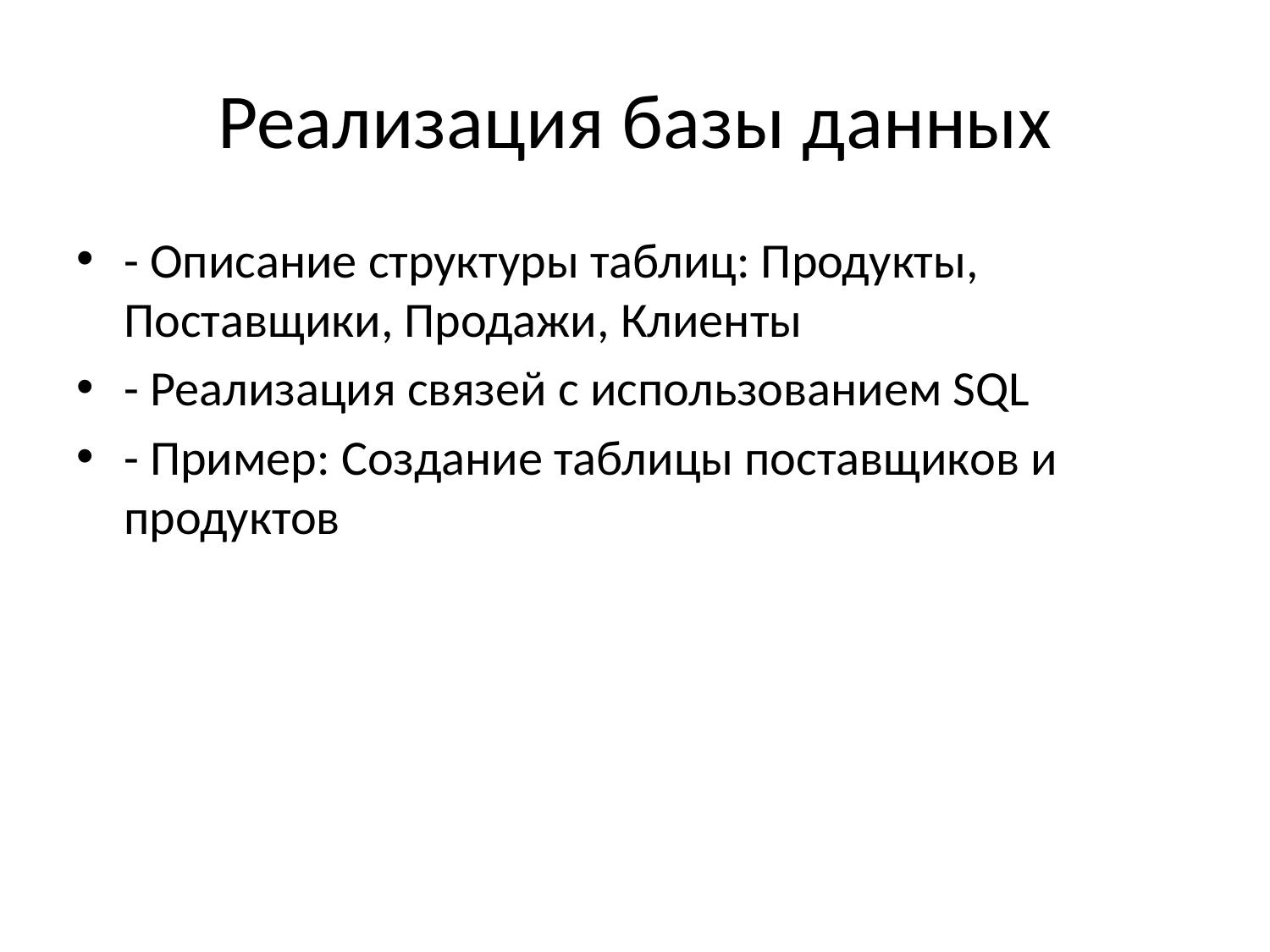

# Реализация базы данных
- Описание структуры таблиц: Продукты, Поставщики, Продажи, Клиенты
- Реализация связей с использованием SQL
- Пример: Создание таблицы поставщиков и продуктов